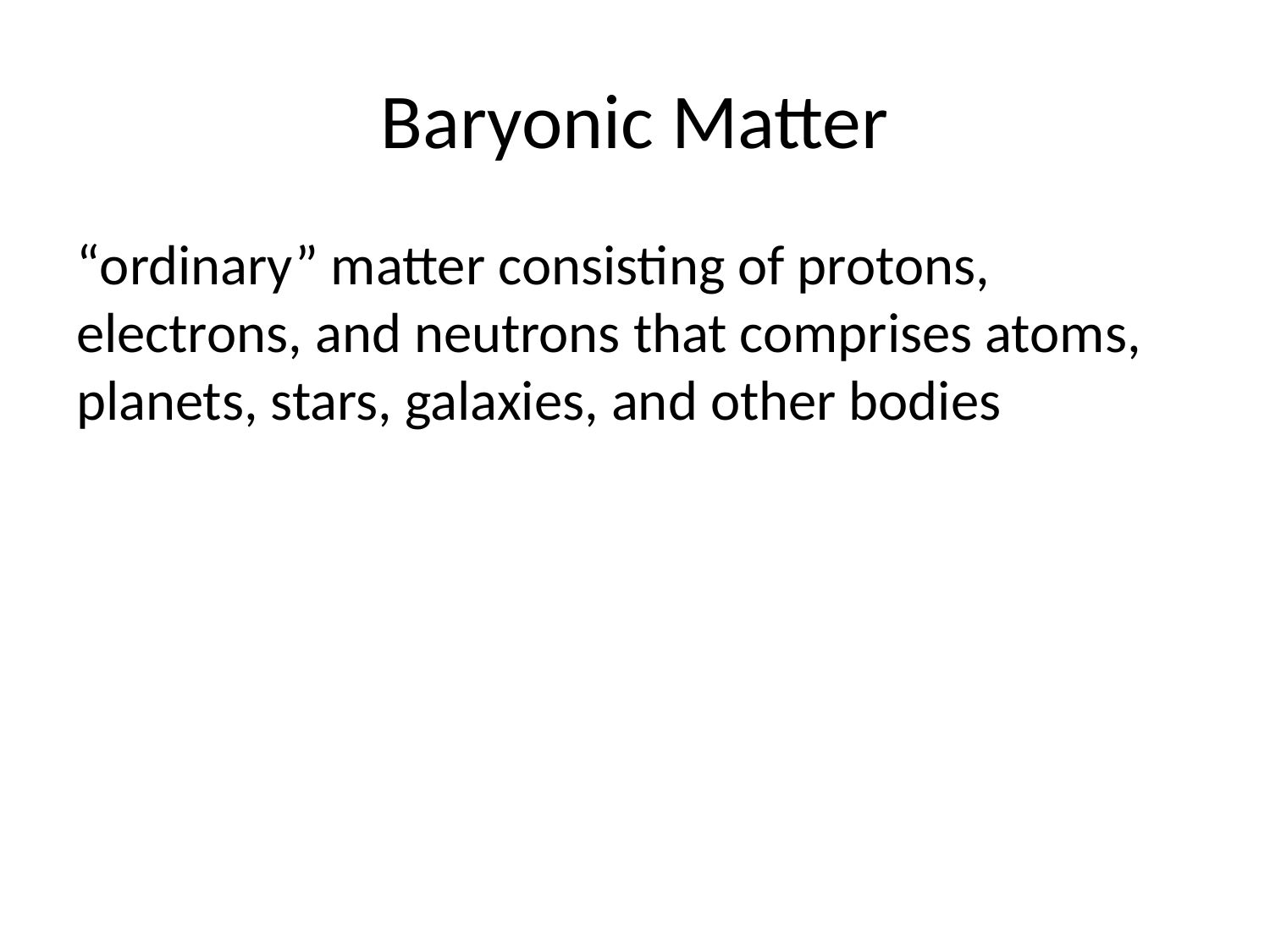

# Baryonic Matter
“ordinary” matter consisting of protons, electrons, and neutrons that comprises atoms, planets, stars, galaxies, and other bodies